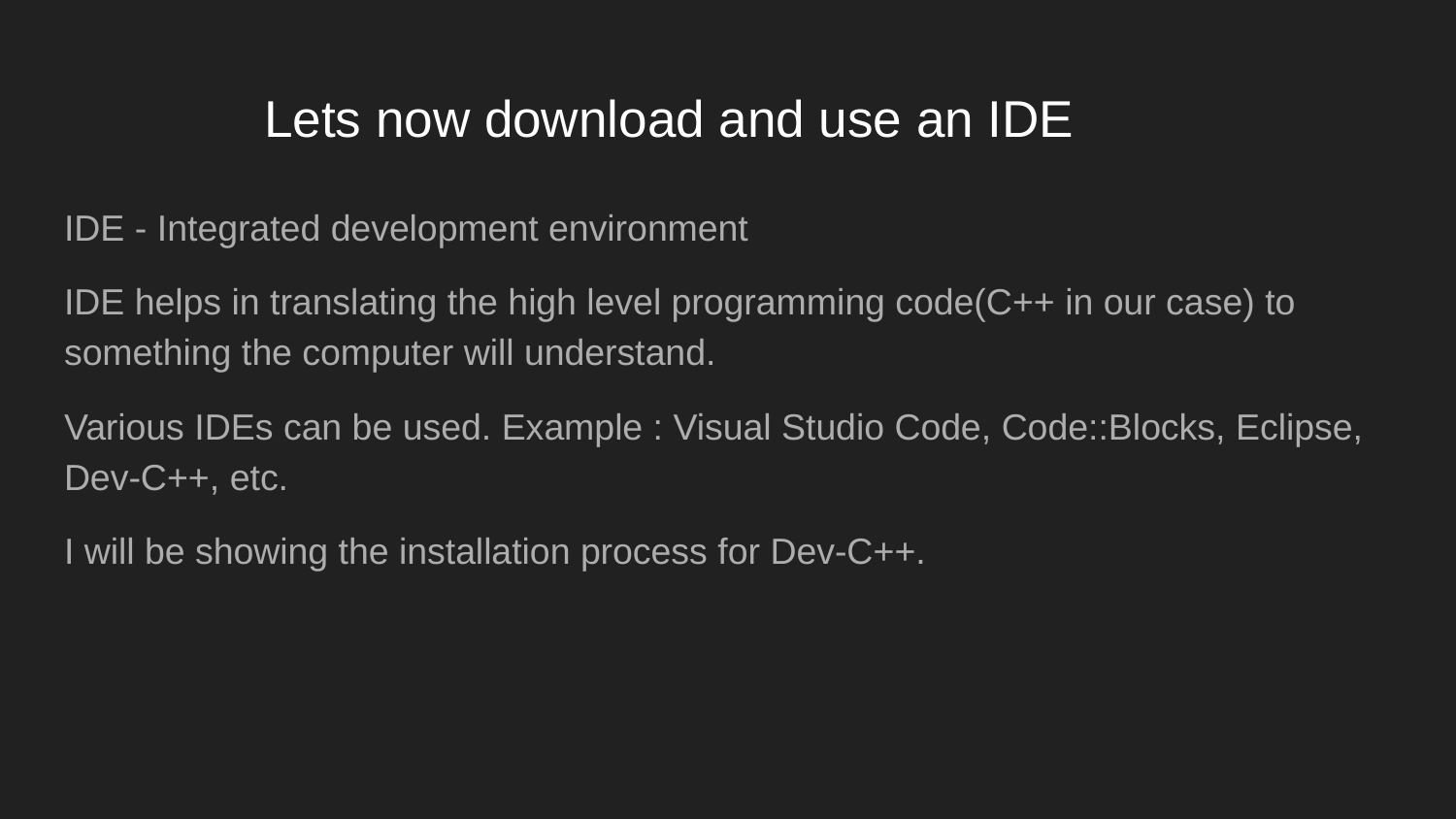

# Lets now download and use an IDE

IDE - Integrated development environment
IDE helps in translating the high level programming code(C++ in our case) to something the computer will understand.
Various IDEs can be used. Example : Visual Studio Code, Code::Blocks, Eclipse, Dev-C++, etc.
I will be showing the installation process for Dev-C++.